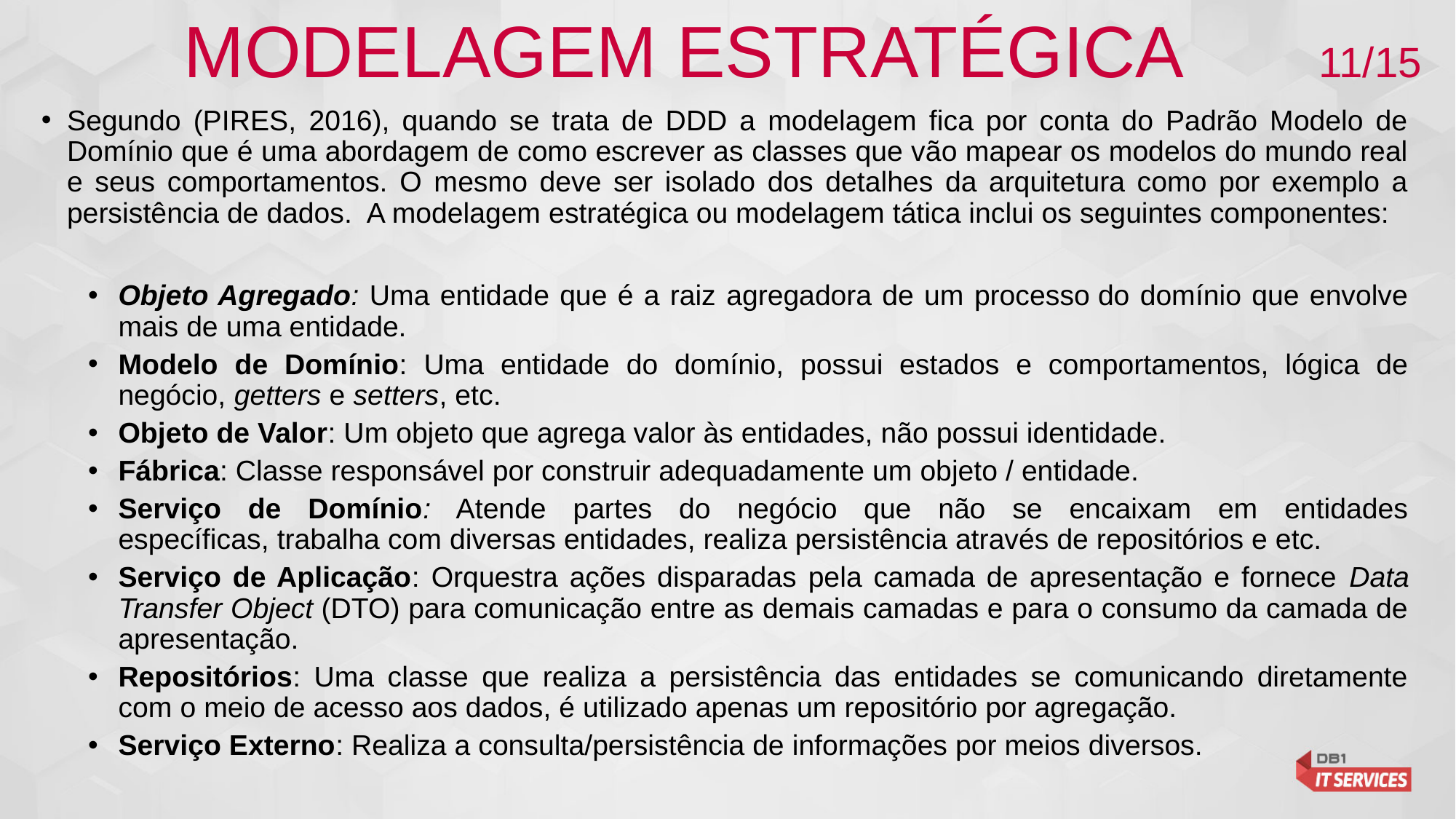

11/15
# MODELAGEM ESTRATÉGICA
Segundo (PIRES, 2016), quando se trata de DDD a modelagem fica por conta do Padrão Modelo de Domínio que é uma abordagem de como escrever as classes que vão mapear os modelos do mundo real e seus comportamentos. O mesmo deve ser isolado dos detalhes da arquitetura como por exemplo a persistência de dados.  A modelagem estratégica ou modelagem tática inclui os seguintes componentes:

Objeto Agregado: Uma entidade que é a raiz agregadora de um processo do domínio que envolve mais de uma entidade.
Modelo de Domínio: Uma entidade do domínio, possui estados e comportamentos, lógica de negócio, getters e setters, etc.
Objeto de Valor: Um objeto que agrega valor às entidades, não possui identidade.
Fábrica: Classe responsável por construir adequadamente um objeto / entidade.
Serviço de Domínio: Atende partes do negócio que não se encaixam em entidades específicas, trabalha com diversas entidades, realiza persistência através de repositórios e etc.
Serviço de Aplicação: Orquestra ações disparadas pela camada de apresentação e fornece Data Transfer Object (DTO) para comunicação entre as demais camadas e para o consumo da camada de apresentação.
Repositórios: Uma classe que realiza a persistência das entidades se comunicando diretamente com o meio de acesso aos dados, é utilizado apenas um repositório por agregação.
Serviço Externo: Realiza a consulta/persistência de informações por meios diversos.